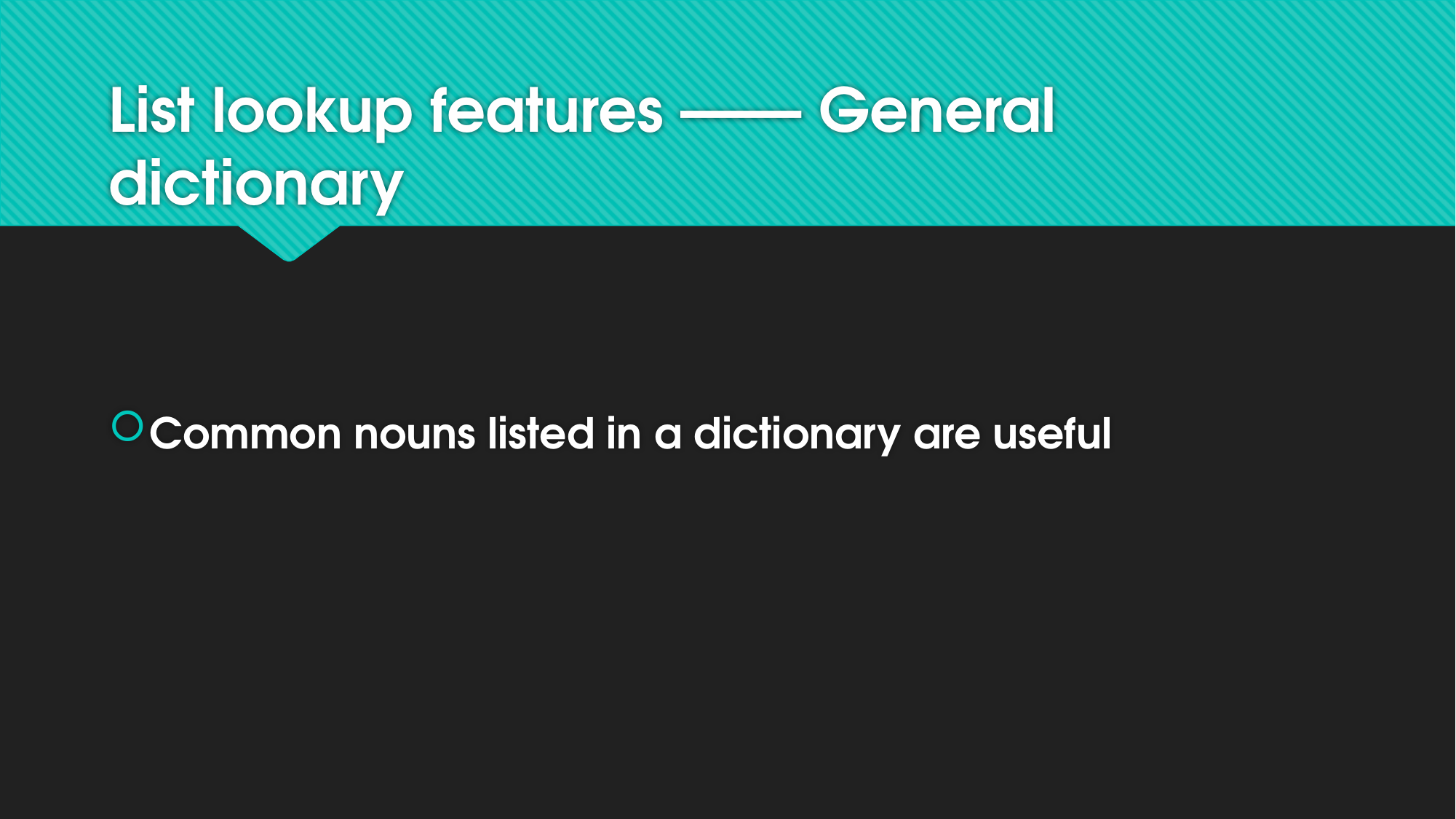

# List lookup features —— General dictionary
Common nouns listed in a dictionary are useful